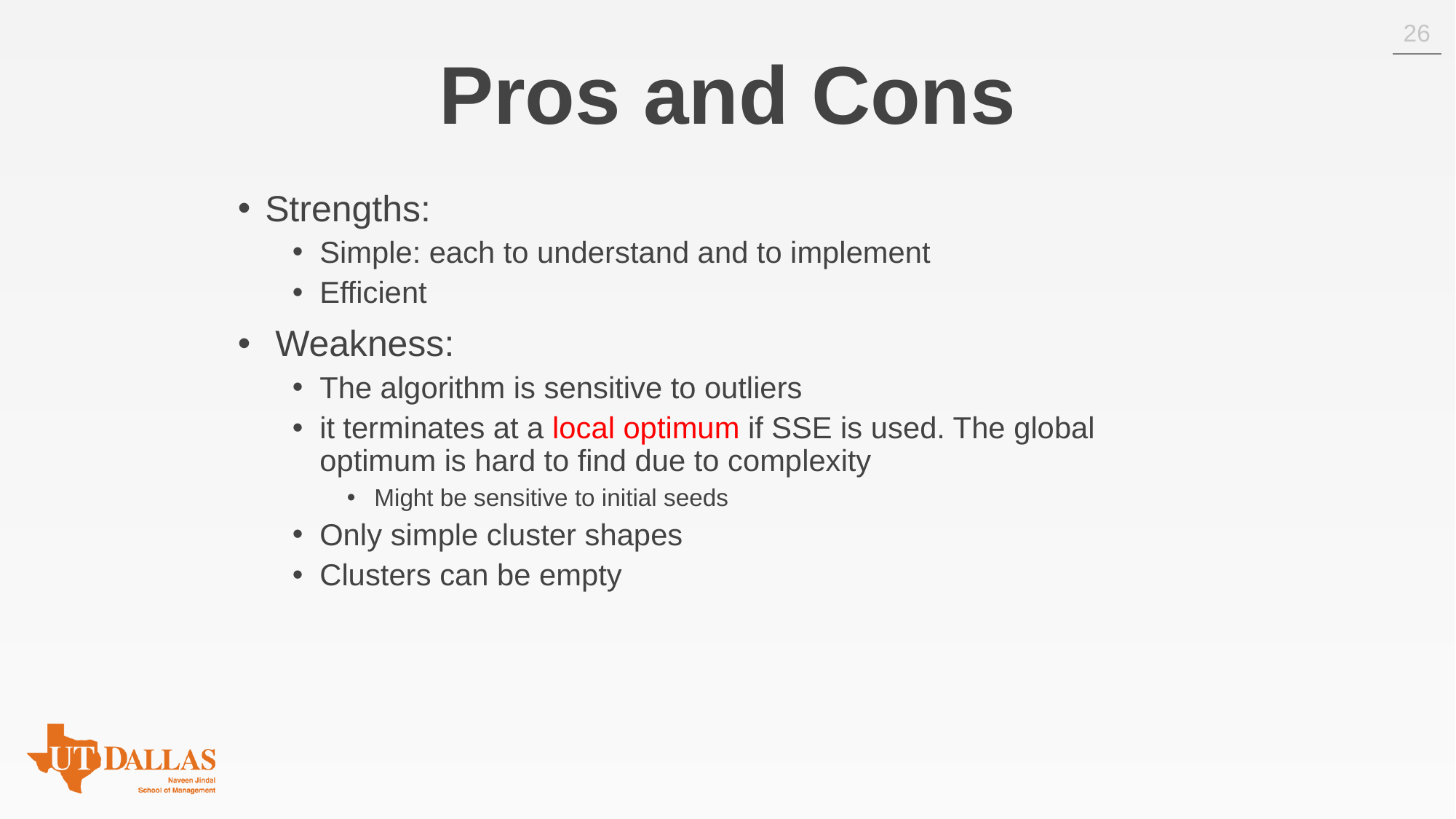

26
# Pros and Cons
Strengths:
Simple: each to understand and to implement
Efficient
 Weakness:
The algorithm is sensitive to outliers
it terminates at a local optimum if SSE is used. The global optimum is hard to find due to complexity
Might be sensitive to initial seeds
Only simple cluster shapes
Clusters can be empty